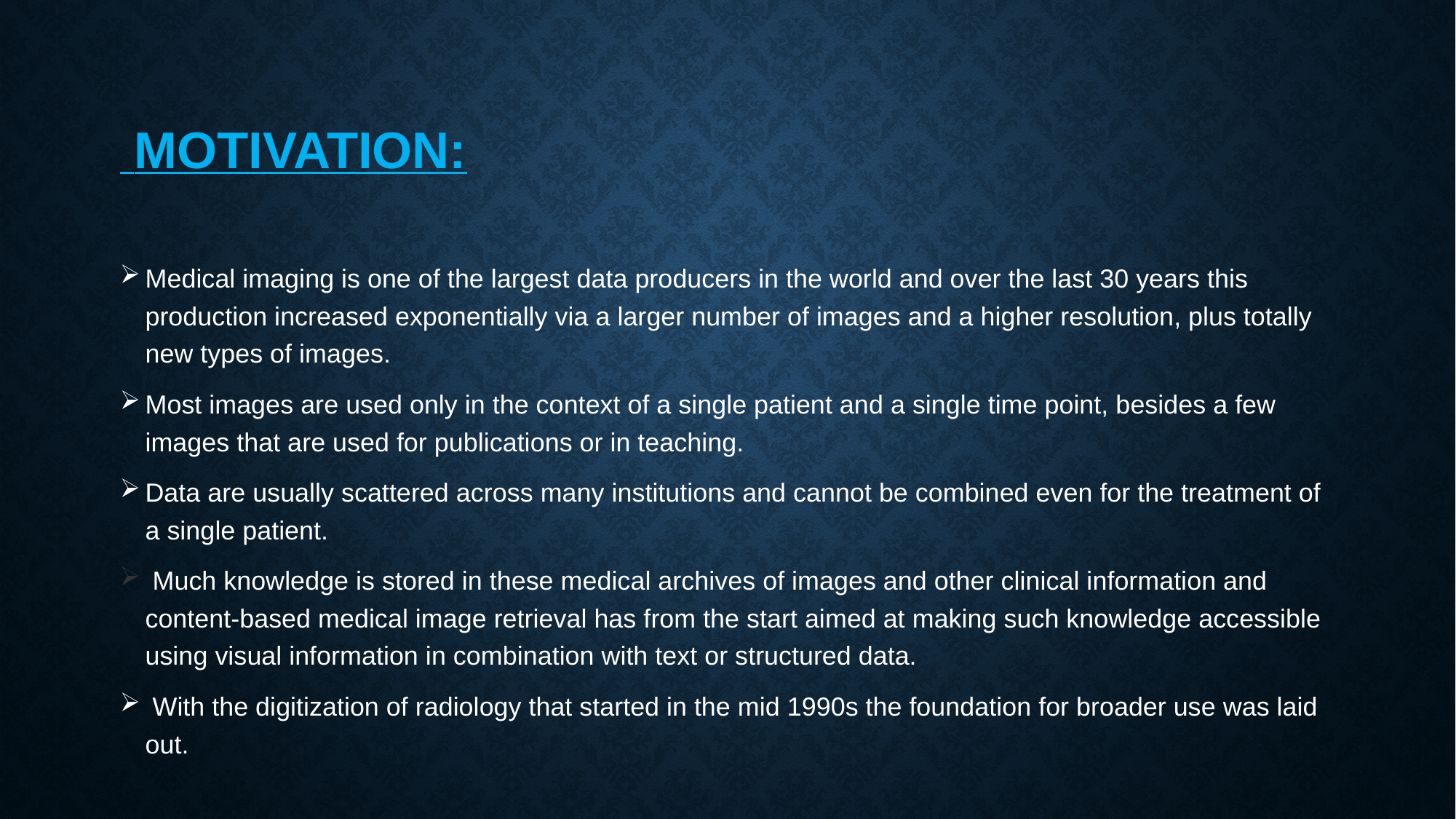

# Motivation:
Medical imaging is one of the largest data producers in the world and over the last 30 years this production increased exponentially via a larger number of images and a higher resolution, plus totally new types of images.
Most images are used only in the context of a single patient and a single time point, besides a few images that are used for publications or in teaching.
Data are usually scattered across many institutions and cannot be combined even for the treatment of a single patient.
 Much knowledge is stored in these medical archives of images and other clinical information and content-based medical image retrieval has from the start aimed at making such knowledge accessible using visual information in combination with text or structured data.
 With the digitization of radiology that started in the mid 1990s the foundation for broader use was laid out.